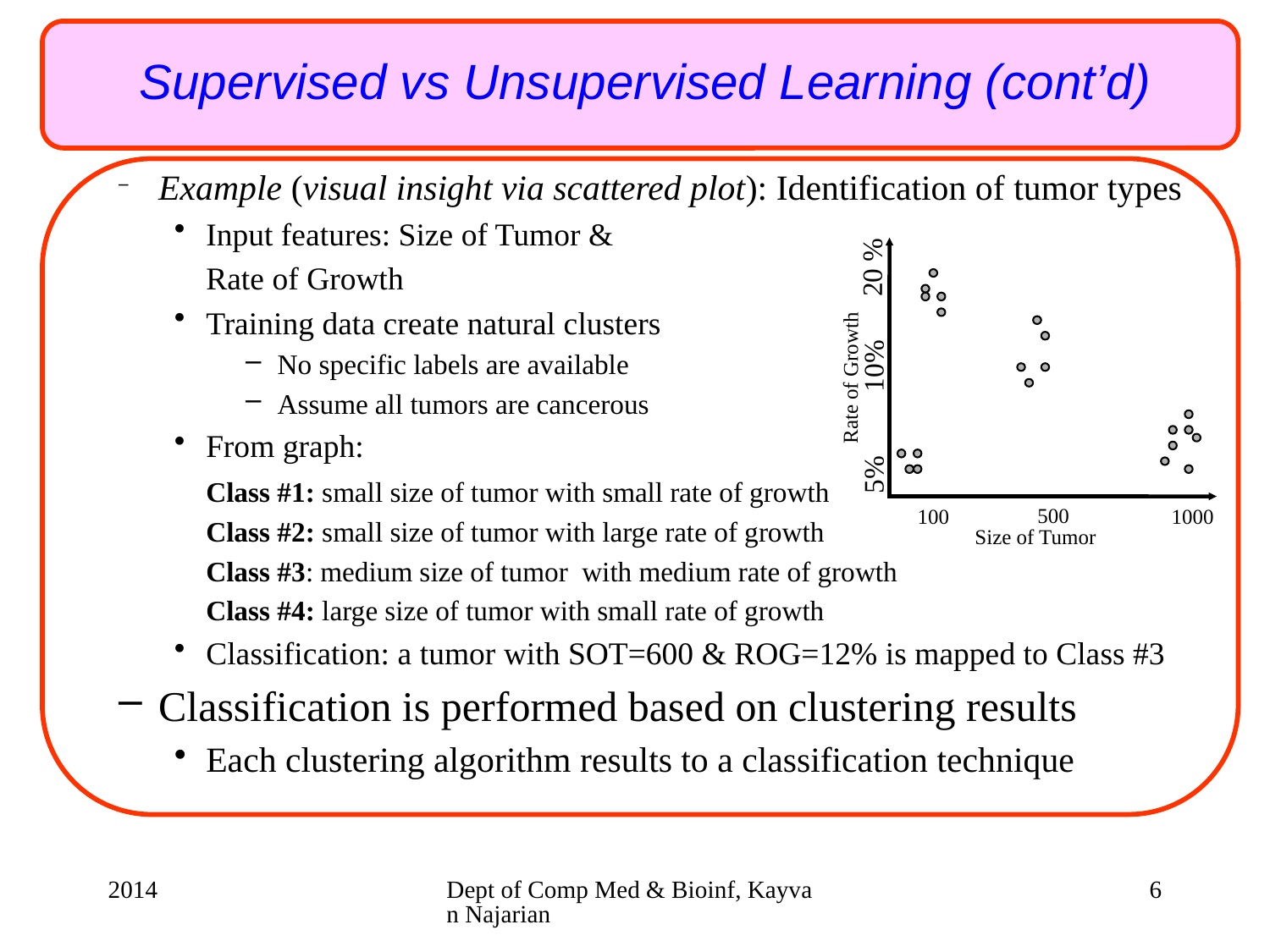

Supervised vs Unsupervised Learning (cont’d)

Example (visual insight via scattered plot): Identification of tumor types
Input features: Size of Tumor &
	Rate of Growth
Training data create natural clusters
No specific labels are available
Assume all tumors are cancerous
From graph:
	Class #1: small size of tumor with small rate of growth
	Class #2: small size of tumor with large rate of growth
	Class #3: medium size of tumor  with medium rate of growth
	Class #4: large size of tumor with small rate of growth
Classification: a tumor with SOT=600 & ROG=12% is mapped to Class #3
Classification is performed based on clustering results
Each clustering algorithm results to a classification technique

20 %

10%
Rate of Growth

5%

500
100
1000
Size of Tumor
2014
Dept of Comp Med & Bioinf, Kayvan Najarian
6